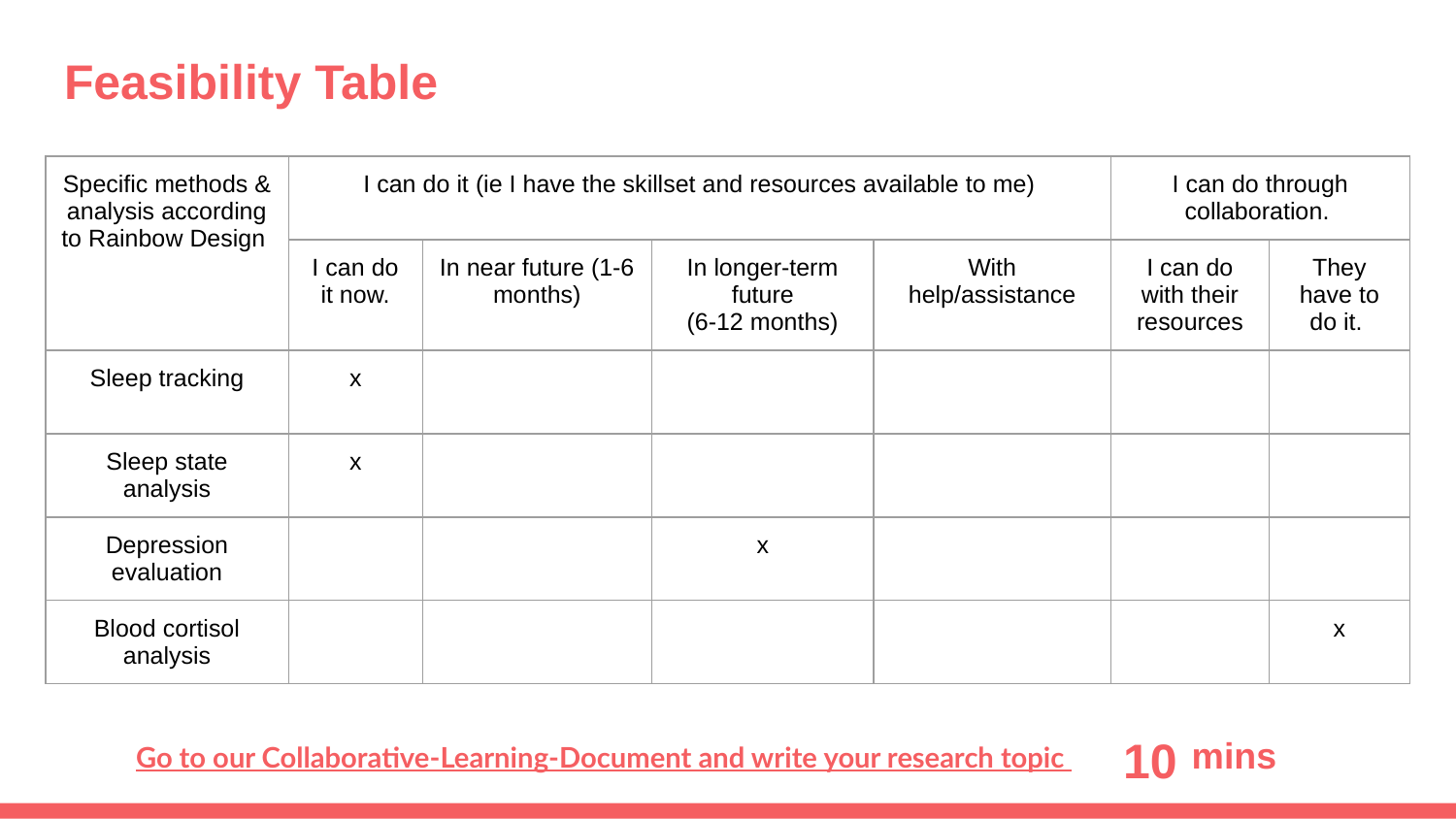

# Feasibility Table
| Specific methods & analysis according to Rainbow Design | I can do it (ie I have the skillset and resources available to me) |  |  |  | I can do through collaboration. |  |
| --- | --- | --- | --- | --- | --- | --- |
|  | I can do it now. | In near future (1-6 months) | In longer-term future (6-12 months) | With help/assistance | I can do with their resources | They have to do it. |
| Sleep tracking | x |  |  |  |  |  |
| Sleep state analysis | x |  |  |  |  |  |
| Depression evaluation |  |  | x |  |  |  |
| Blood cortisol analysis |  |  |  |  |  | x |
10
mins
Go to our Collaborative-Learning-Document and write your research topic